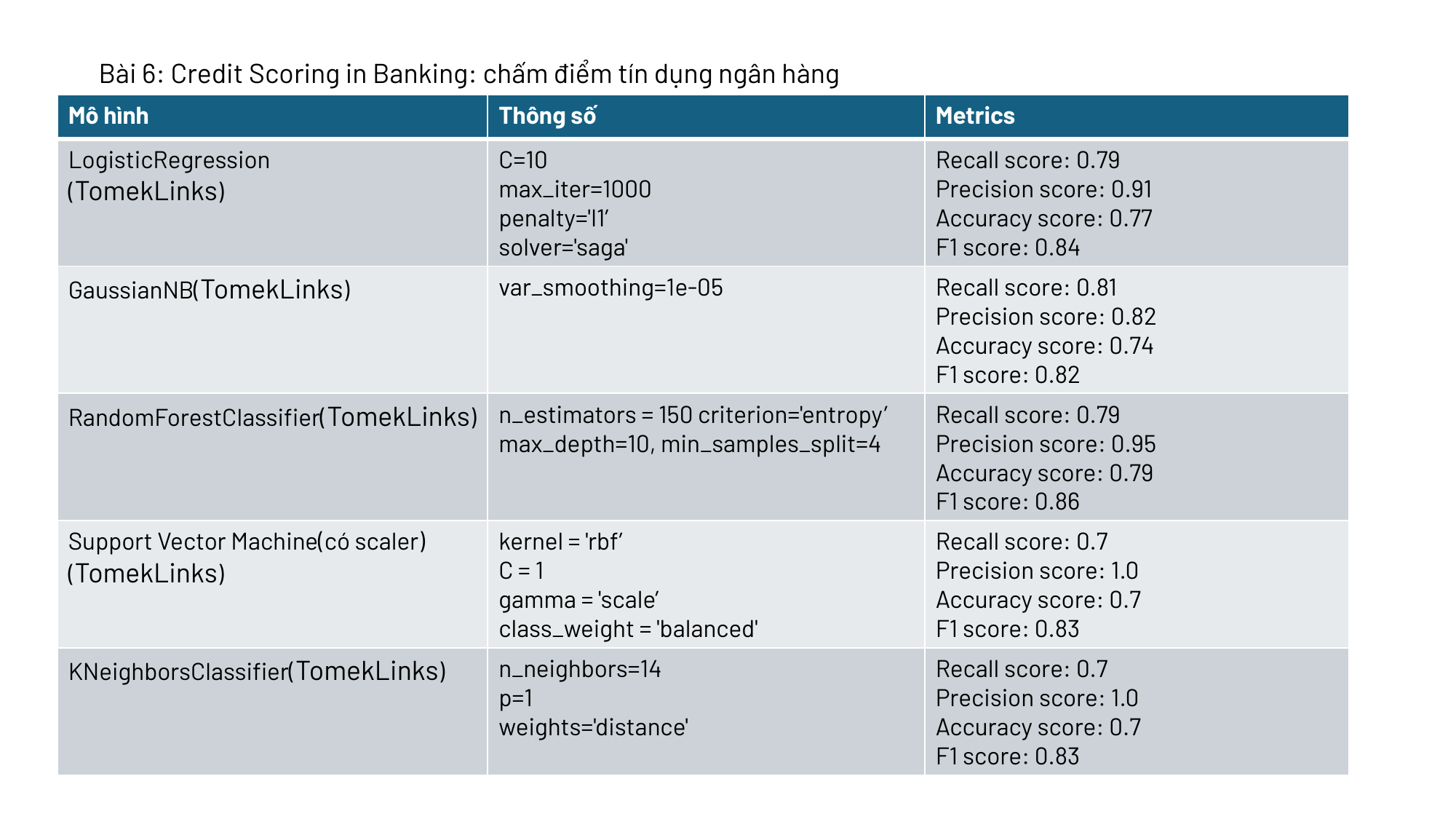

Bài 6: Credit Scoring in Banking: chấm điểm tín dụng ngân hàng
| Mô hình | Thông số | Metrics |
| --- | --- | --- |
| LogisticRegression (TomekLinks) | C=10 max\_iter=1000 penalty='l1’ solver='saga' | Recall score: 0.79 Precision score: 0.91 Accuracy score: 0.77 F1 score: 0.84 |
| GaussianNB(TomekLinks) | var\_smoothing=1e-05 | Recall score: 0.81 Precision score: 0.82 Accuracy score: 0.74 F1 score: 0.82 |
| RandomForestClassifier(TomekLinks) | n\_estimators = 150 criterion='entropy’ max\_depth=10, min\_samples\_split=4 | Recall score: 0.79 Precision score: 0.95 Accuracy score: 0.79 F1 score: 0.86 |
| Support Vector Machine(có scaler) (TomekLinks) | kernel = 'rbf’ C = 1 gamma = 'scale’ class\_weight = 'balanced' | Recall score: 0.7 Precision score: 1.0 Accuracy score: 0.7 F1 score: 0.83 |
| KNeighborsClassifier(TomekLinks) | n\_neighbors=14 p=1 weights='distance' | Recall score: 0.7 Precision score: 1.0 Accuracy score: 0.7 F1 score: 0.83 |